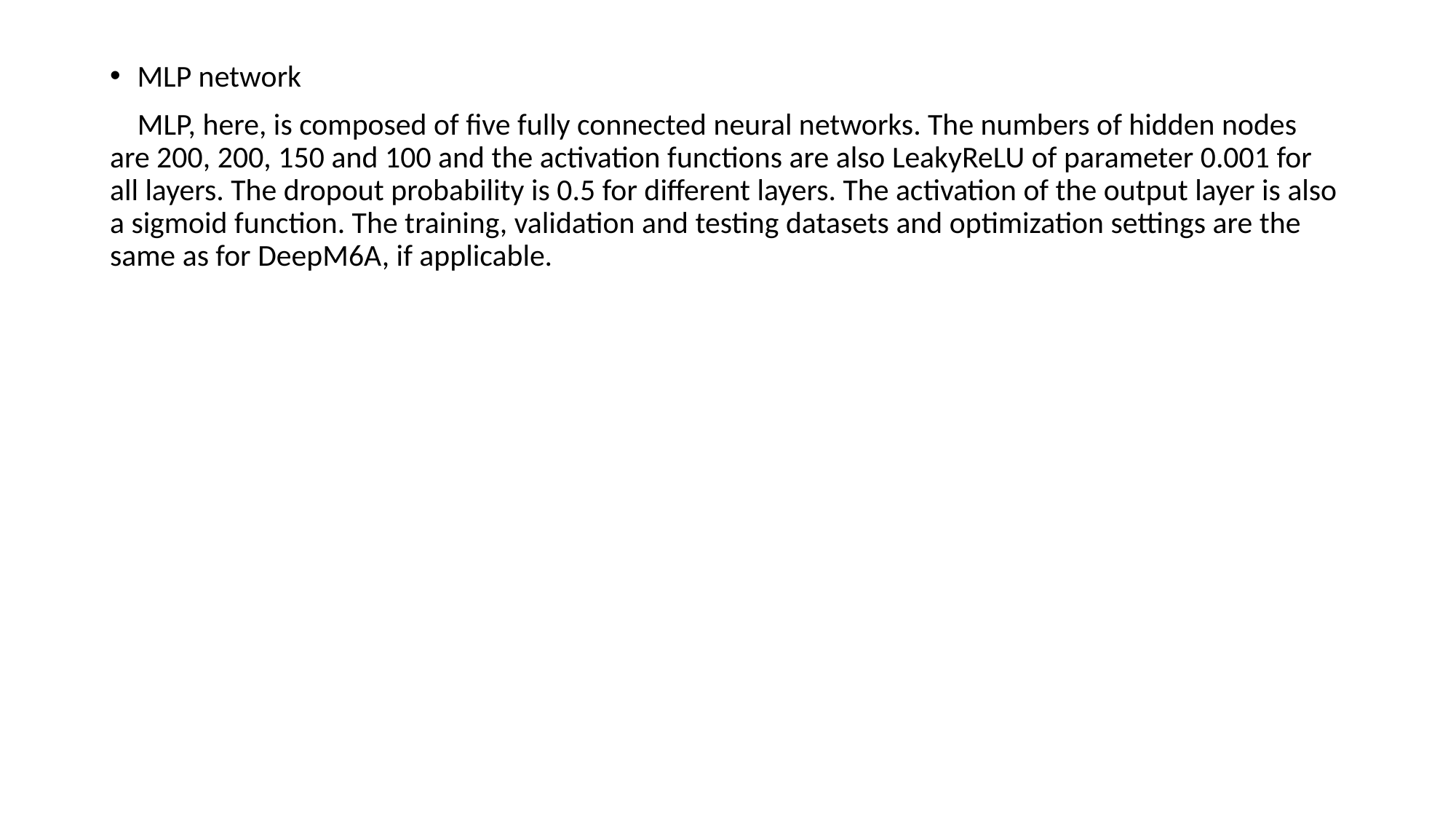

MLP network
    MLP, here, is composed of five fully connected neural networks. The numbers of hidden nodes are 200, 200, 150 and 100 and the activation functions are also LeakyReLU of parameter 0.001 for all layers. The dropout probability is 0.5 for different layers. The activation of the output layer is also a sigmoid function. The training, validation and testing datasets and optimization settings are the same as for DeepM6A, if applicable.